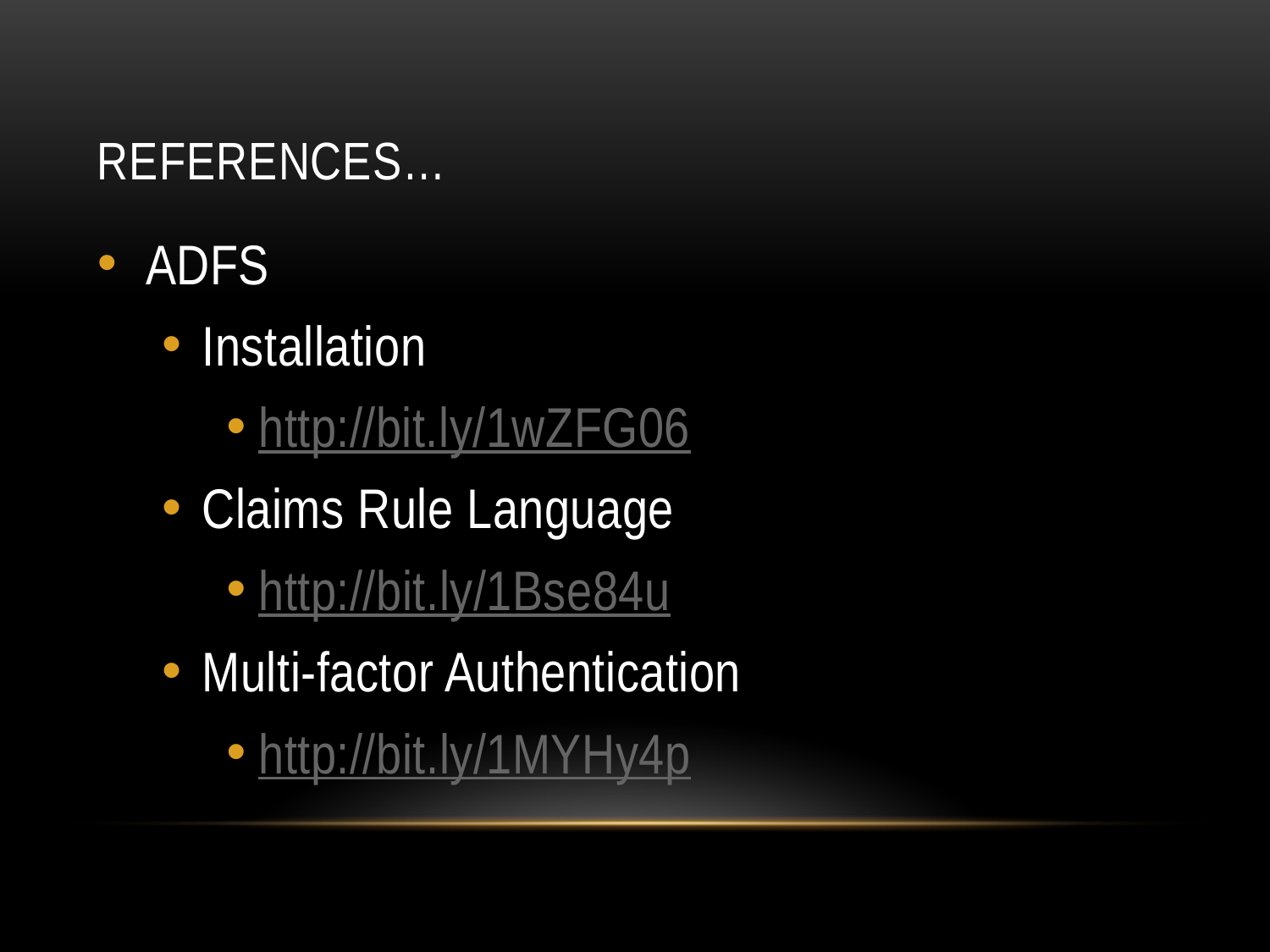

# References…
ADFS
Installation
http://bit.ly/1wZFG06
Claims Rule Language
http://bit.ly/1Bse84u
Multi-factor Authentication
http://bit.ly/1MYHy4p